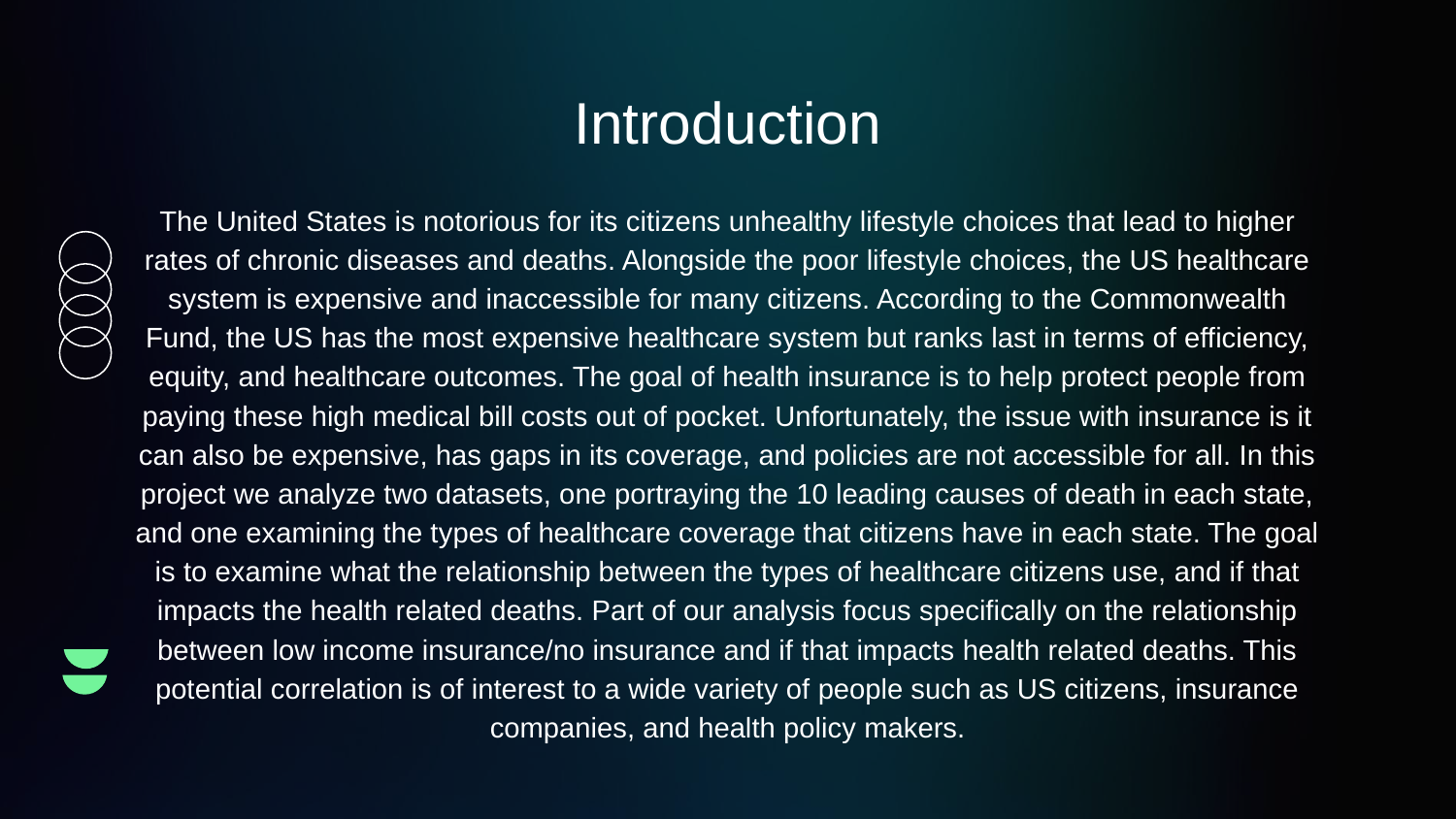

# Introduction
The United States is notorious for its citizens unhealthy lifestyle choices that lead to higher rates of chronic diseases and deaths. Alongside the poor lifestyle choices, the US healthcare system is expensive and inaccessible for many citizens. According to the Commonwealth Fund, the US has the most expensive healthcare system but ranks last in terms of efficiency, equity, and healthcare outcomes. The goal of health insurance is to help protect people from paying these high medical bill costs out of pocket. Unfortunately, the issue with insurance is it can also be expensive, has gaps in its coverage, and policies are not accessible for all. In this project we analyze two datasets, one portraying the 10 leading causes of death in each state, and one examining the types of healthcare coverage that citizens have in each state. The goal is to examine what the relationship between the types of healthcare citizens use, and if that impacts the health related deaths. Part of our analysis focus specifically on the relationship between low income insurance/no insurance and if that impacts health related deaths. This potential correlation is of interest to a wide variety of people such as US citizens, insurance companies, and health policy makers.